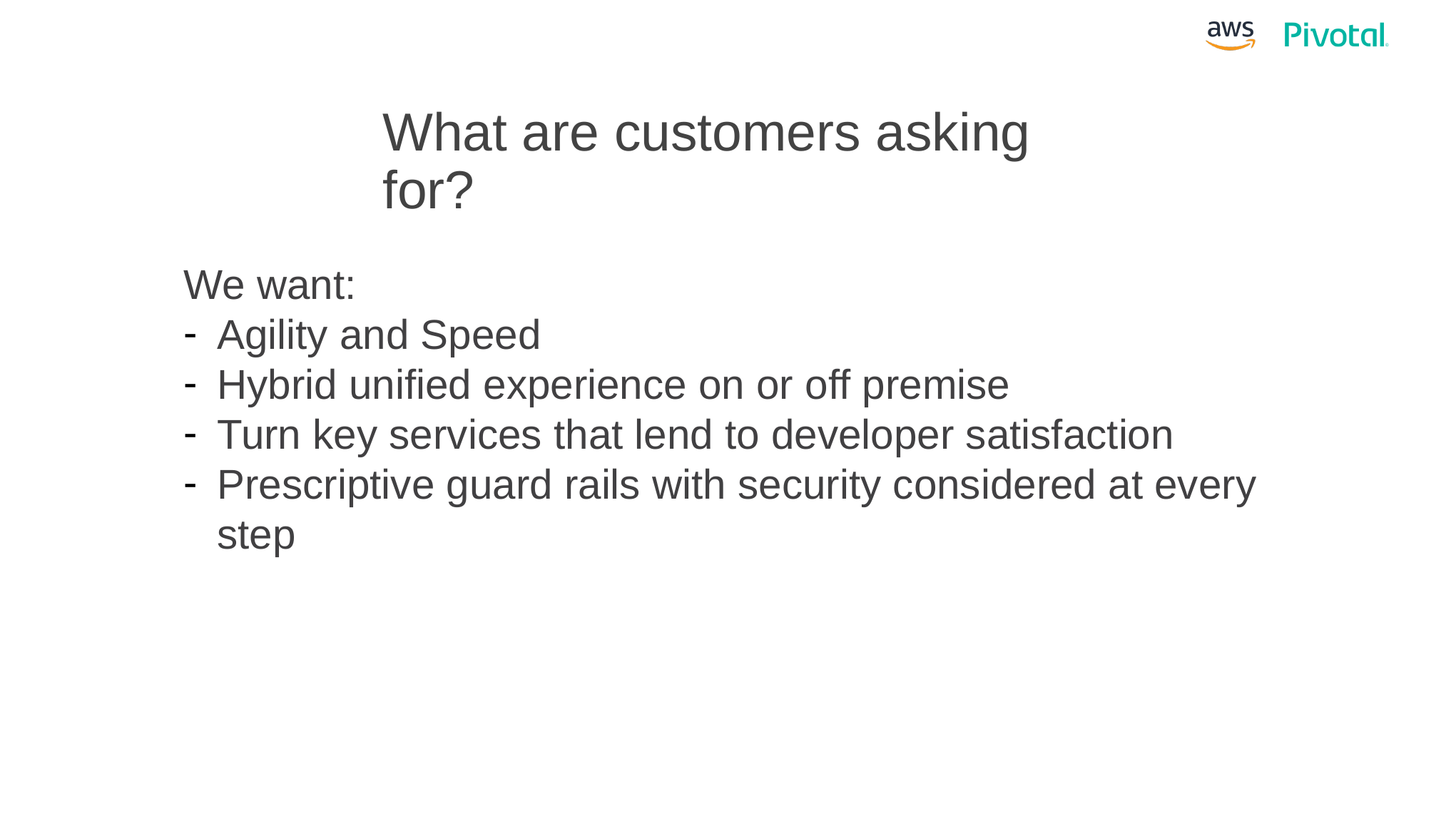

What are customers asking for?

We want:
Agility and Speed
Hybrid unified experience on or off premise
Turn key services that lend to developer satisfaction
Prescriptive guard rails with security considered at every step